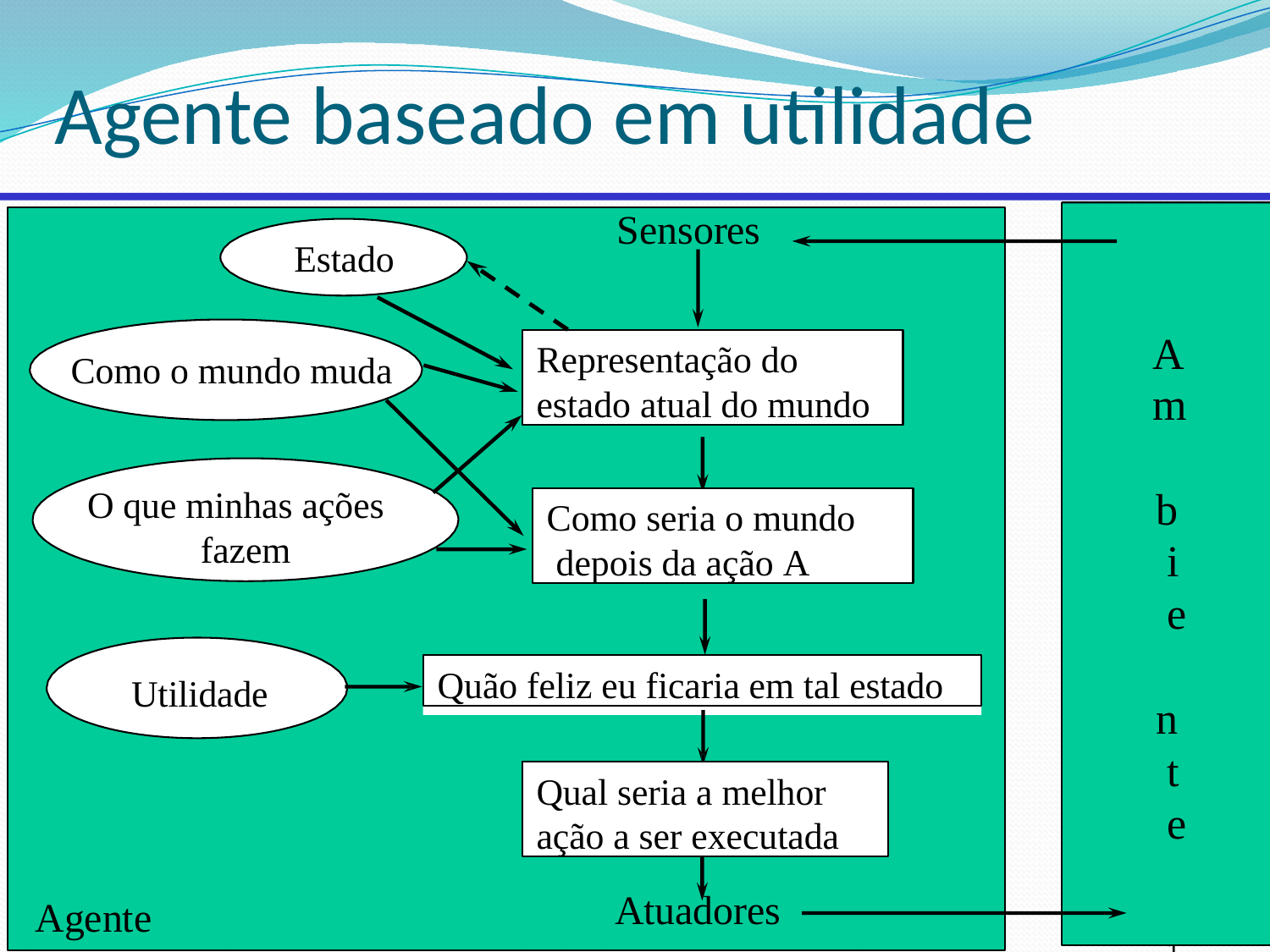

# Agente baseado em utilidade

Sensores

Estado

A
m  b  i  e  n  t  e
Representação do  estado atual do mundo
Como o mundo muda

O que minhas ações  fazem
Como seria o mundo  depois da ação A
Quão feliz eu ficaria em tal estado
Utilidade

Qual seria a melhor  ação a ser executada
Atuadores
Agente
41